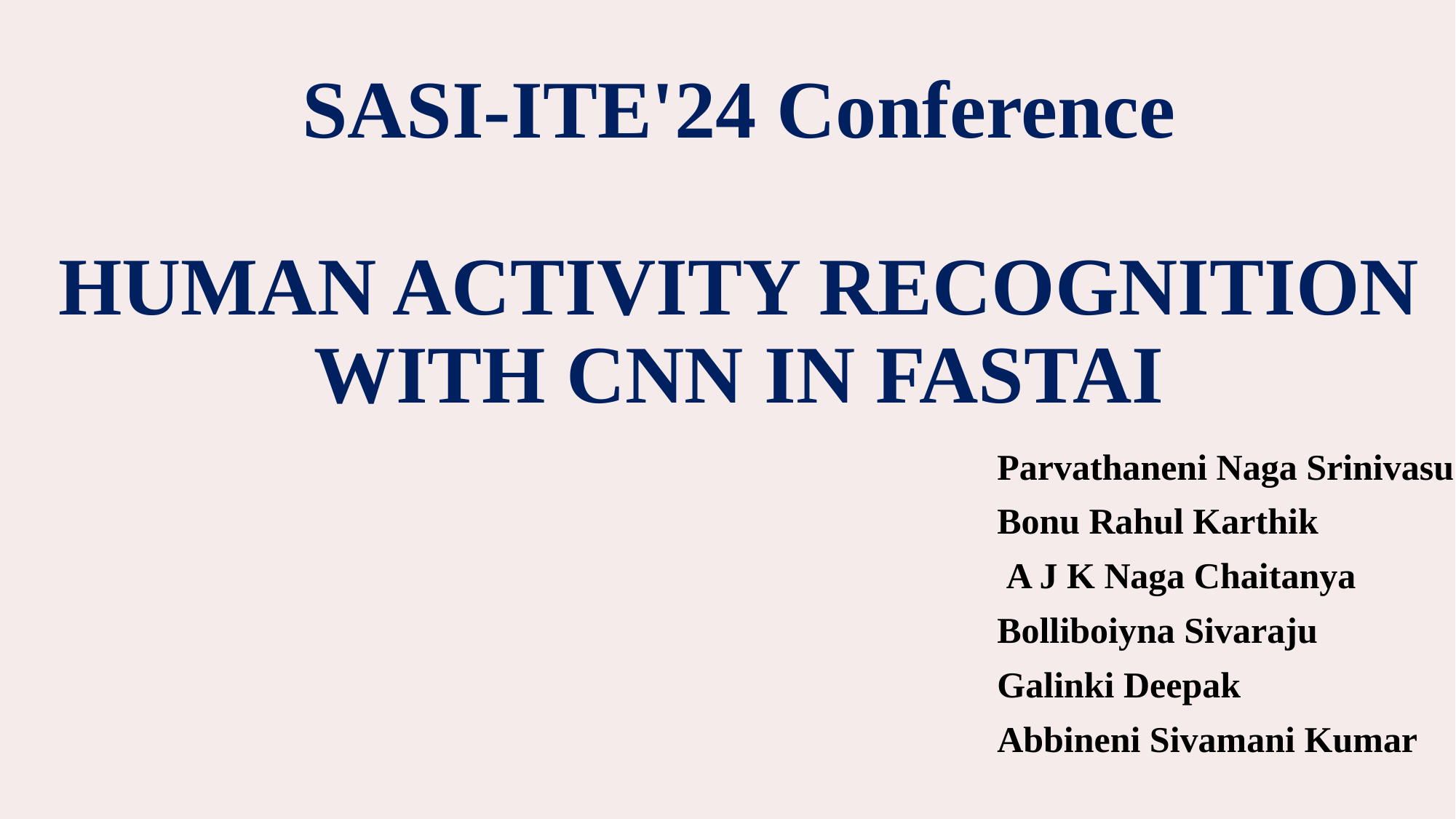

# SASI-ITE'24 Conference HUMAN ACTIVITY RECOGNITION WITH CNN IN FASTAI
Parvathaneni Naga Srinivasu
Bonu Rahul Karthik
 A J K Naga Chaitanya
Bolliboiyna Sivaraju
Galinki Deepak
Abbineni Sivamani Kumar